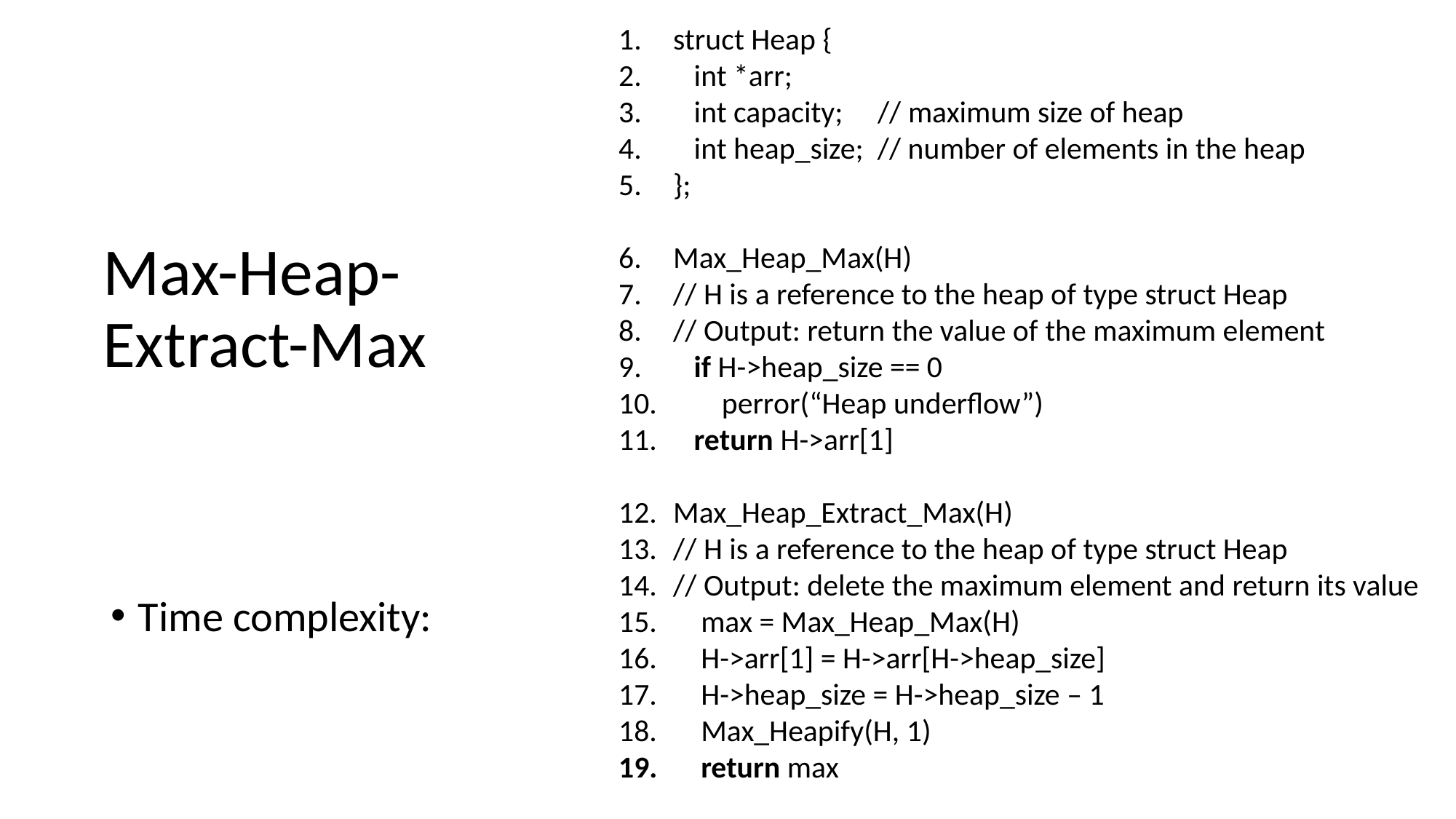

struct Heap {
   int *arr;
   int capacity;     // maximum size of heap
   int heap_size;  // number of elements in the heap
};

Max_Heap_Max(H)
// H is a reference to the heap of type struct Heap
// Output: return the value of the maximum element
   if H->heap_size == 0
       perror(“Heap underflow”)
   return H->arr[1]

Max_Heap_Extract_Max(H)
// H is a reference to the heap of type struct Heap
// Output: delete the maximum element and return its value
    max = Max_Heap_Max(H)
    H->arr[1] = H->arr[H->heap_size]
    H->heap_size = H->heap_size – 1
    Max_Heapify(H, 1)
    return max

Time complexity:
# Max-Heap-Extract-Max